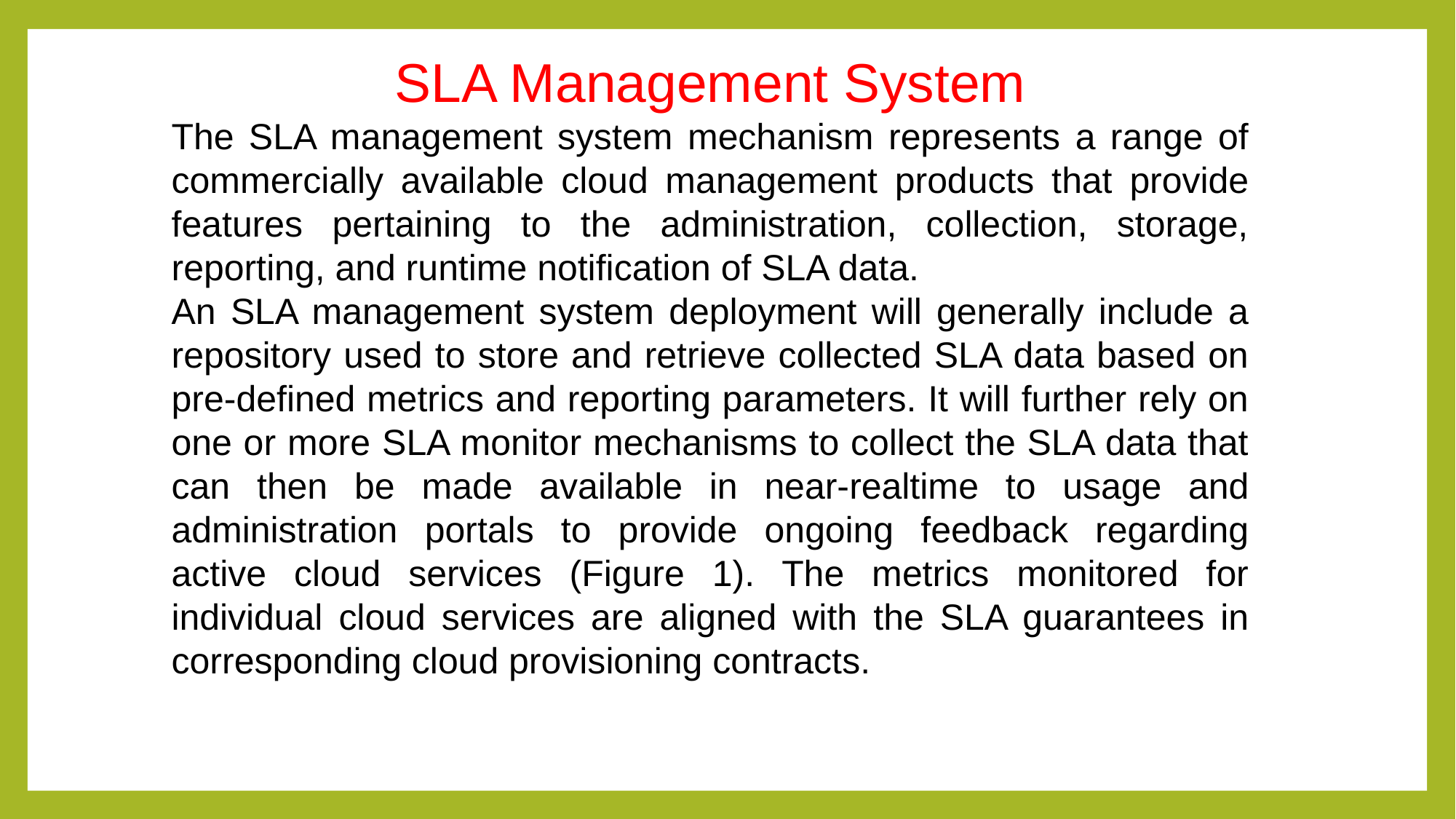

SLA Management System
The SLA management system mechanism represents a range of commercially available cloud management products that provide features pertaining to the administration, collection, storage, reporting, and runtime notification of SLA data.
An SLA management system deployment will generally include a repository used to store and retrieve collected SLA data based on pre-defined metrics and reporting parameters. It will further rely on one or more SLA monitor mechanisms to collect the SLA data that can then be made available in near-realtime to usage and administration portals to provide ongoing feedback regarding active cloud services (Figure 1). The metrics monitored for individual cloud services are aligned with the SLA guarantees in corresponding cloud provisioning contracts.